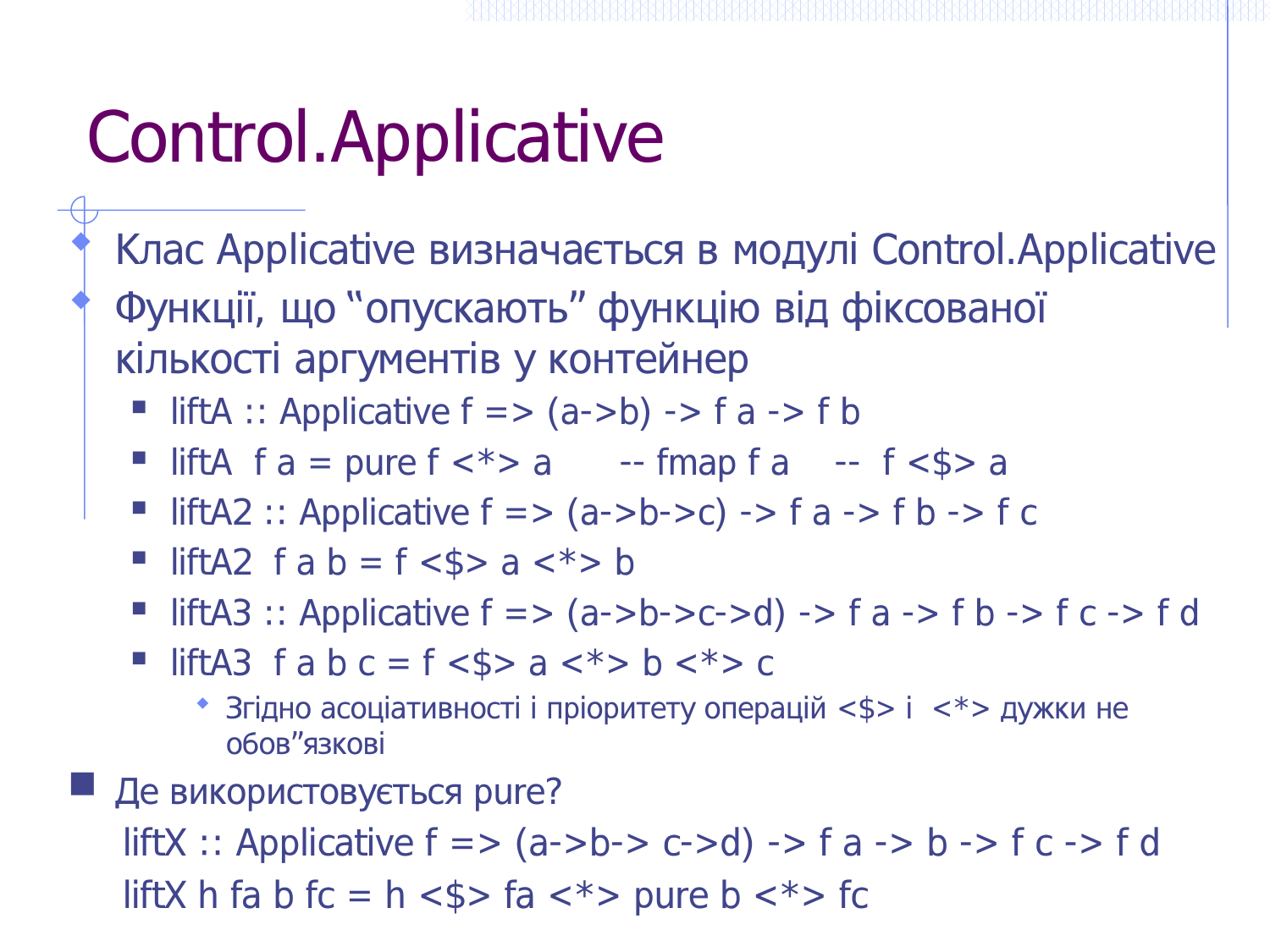

# Control.Applicative
Клас Applicative визначається в модулі Control.Applicative
Функції, що “опускають” функцію від фіксованої кількості аргументів у контейнер
liftA :: Applicative f => (a->b) -> f a -> f b
liftA  f a = pure f <*> a      -- fmap f a    --  f <$> a
liftA2 :: Applicative f => (a->b->c) -> f a -> f b -> f c
liftA2  f a b = f <$> a <*> b
liftA3 :: Applicative f => (a->b->c->d) -> f a -> f b -> f c -> f d
liftA3  f a b c = f <$> a <*> b <*> c
Згідно асоціативності і пріоритету операцій <$> і  <*> дужки не обов”язкові
Де використовується pure?
liftX :: Applicative f => (a->b-> c->d) -> f a -> b -> f c -> f d
liftX h fa b fc = h <$> fa <*> pure b <*> fc